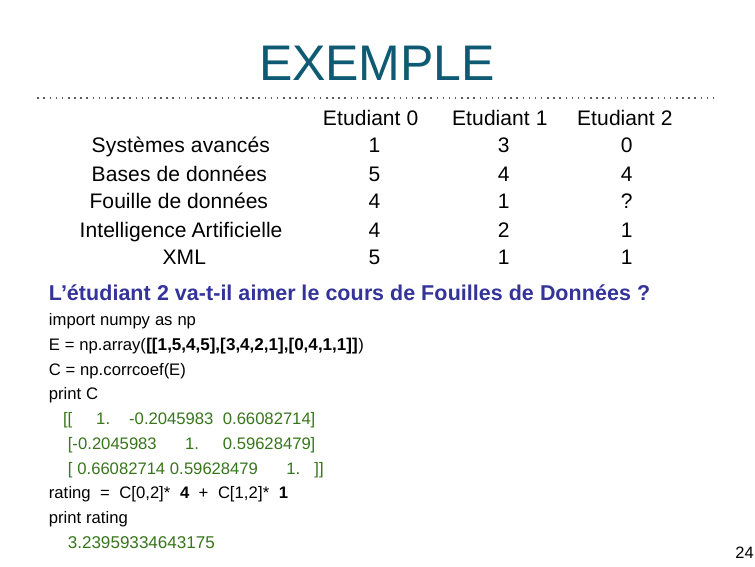

# EXEMPLE
Etudiant 0

Etudiant 1

Etudiant 2

Systèmes avancés

1
3

0

Bases de données

5

4

4

Fouille de données

4

1

?

Intelligence Artificielle

4

2

1

XML

5

1

1

L’étudiant 2 va-t-il aimer le cours de Fouilles de Données ?
import numpy as np
E = np.array([[1,5,4,5],[3,4,2,1],[0,4,1,1]])
C = np.corrcoef(E)
print C
   [[     1.    -0.2045983  0.66082714]
    [-0.2045983      1.     0.59628479]
    [ 0.66082714 0.59628479      1.   ]]
rating  =  C[0,2]*  4  +  C[1,2]*  1
print rating
    3.23959334643175

24